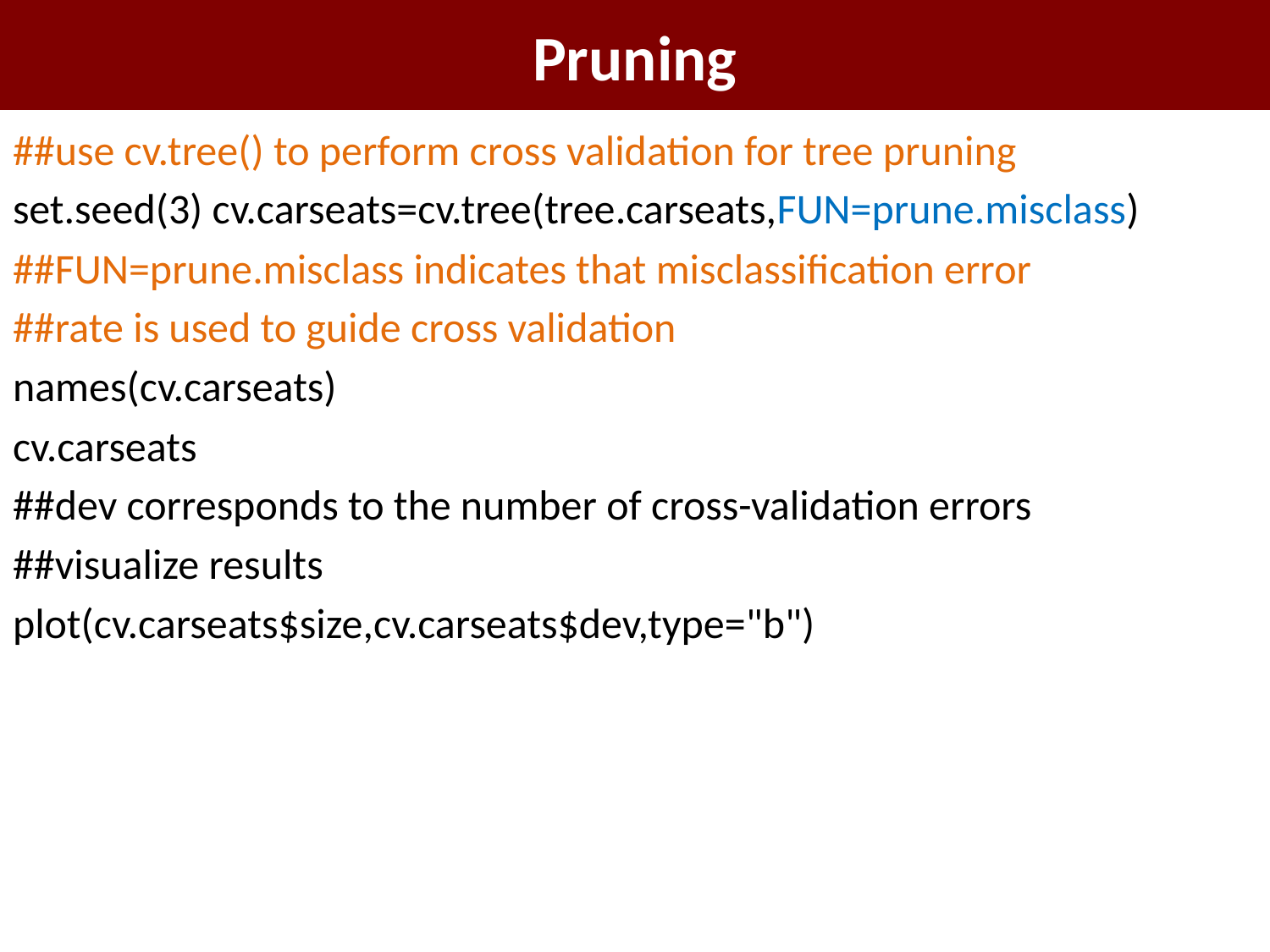

# Pruning
##use cv.tree() to perform cross validation for tree pruning
set.seed(3) cv.carseats=cv.tree(tree.carseats,FUN=prune.misclass)
##FUN=prune.misclass indicates that misclassification error
##rate is used to guide cross validation
names(cv.carseats)
cv.carseats
##dev corresponds to the number of cross-validation errors
##visualize results
plot(cv.carseats$size,cv.carseats$dev,type="b")